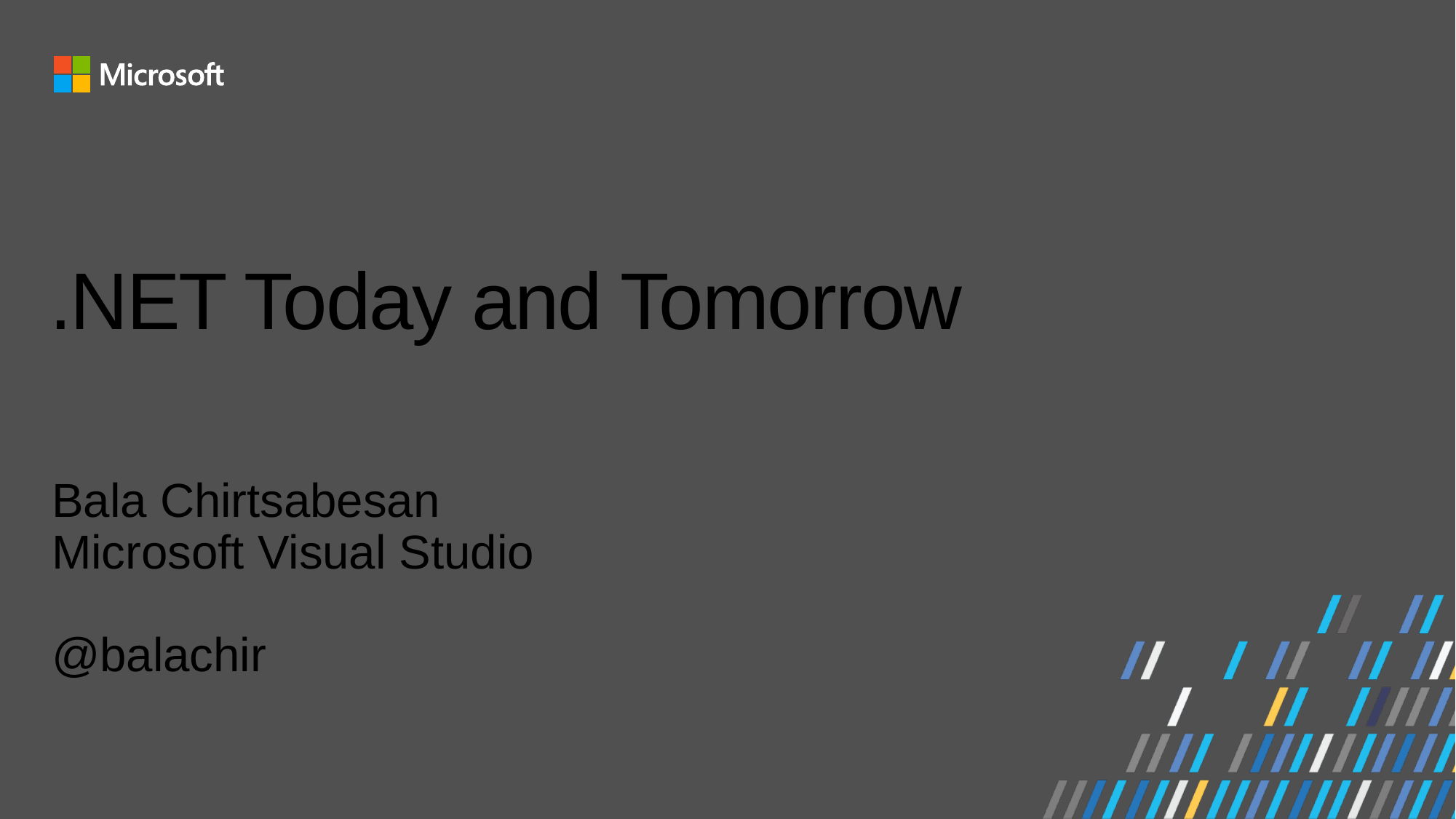

# .NET Today and Tomorrow
Bala Chirtsabesan
Microsoft Visual Studio

@balachir